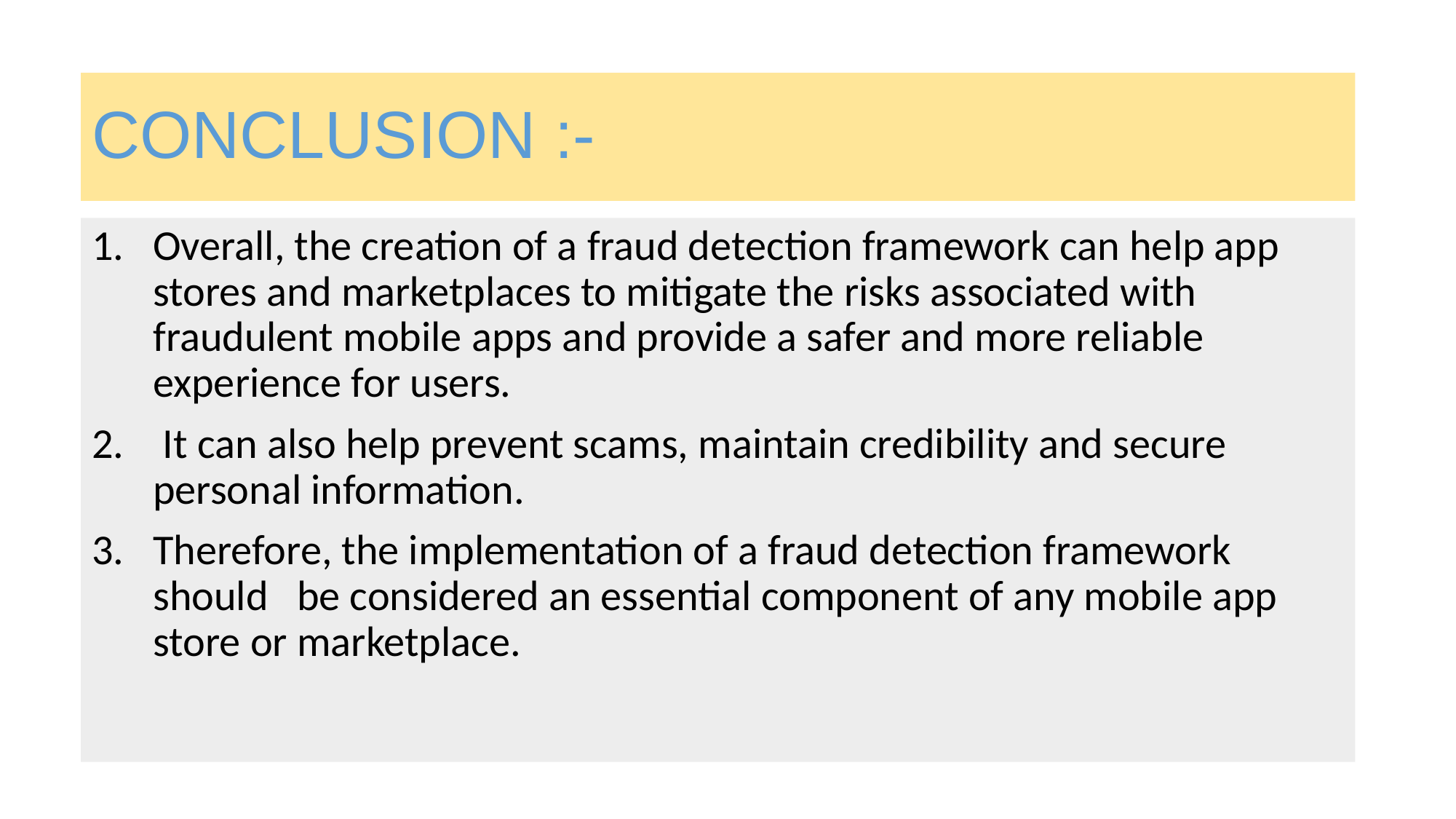

# CONCLUSION :-
Overall, the creation of a fraud detection framework can help app stores and marketplaces to mitigate the risks associated with fraudulent mobile apps and provide a safer and more reliable experience for users.
 It can also help prevent scams, maintain credibility and secure personal information.
Therefore, the implementation of a fraud detection framework should   be considered an essential component of any mobile app store or marketplace.